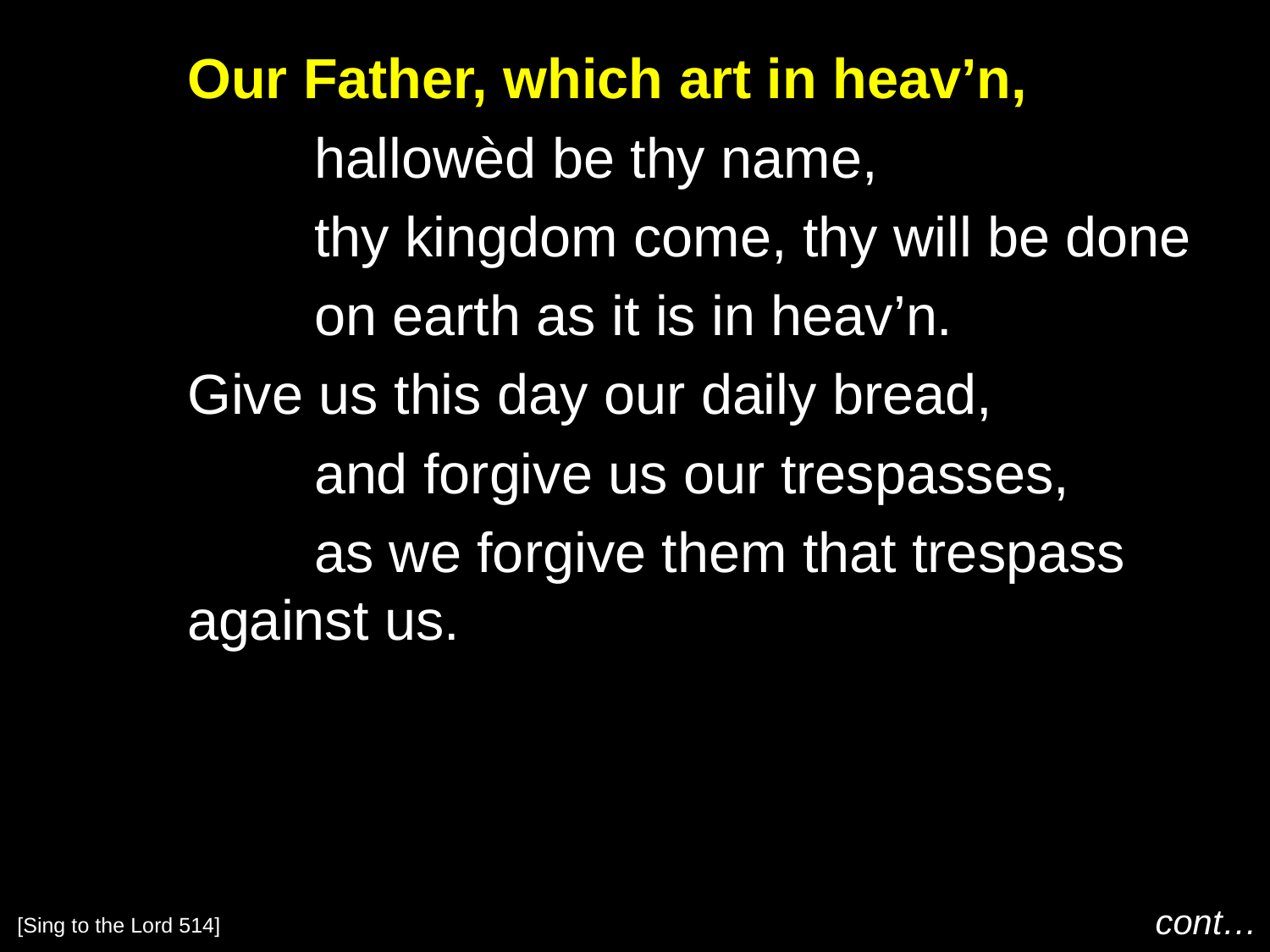

Our Father, which art in heav’n,
		hallowèd be thy name,
		thy kingdom come, thy will be done
		on earth as it is in heav’n.
	Give us this day our daily bread,
		and forgive us our trespasses,
		as we forgive them that trespass against us.
cont…
[Sing to the Lord 514]